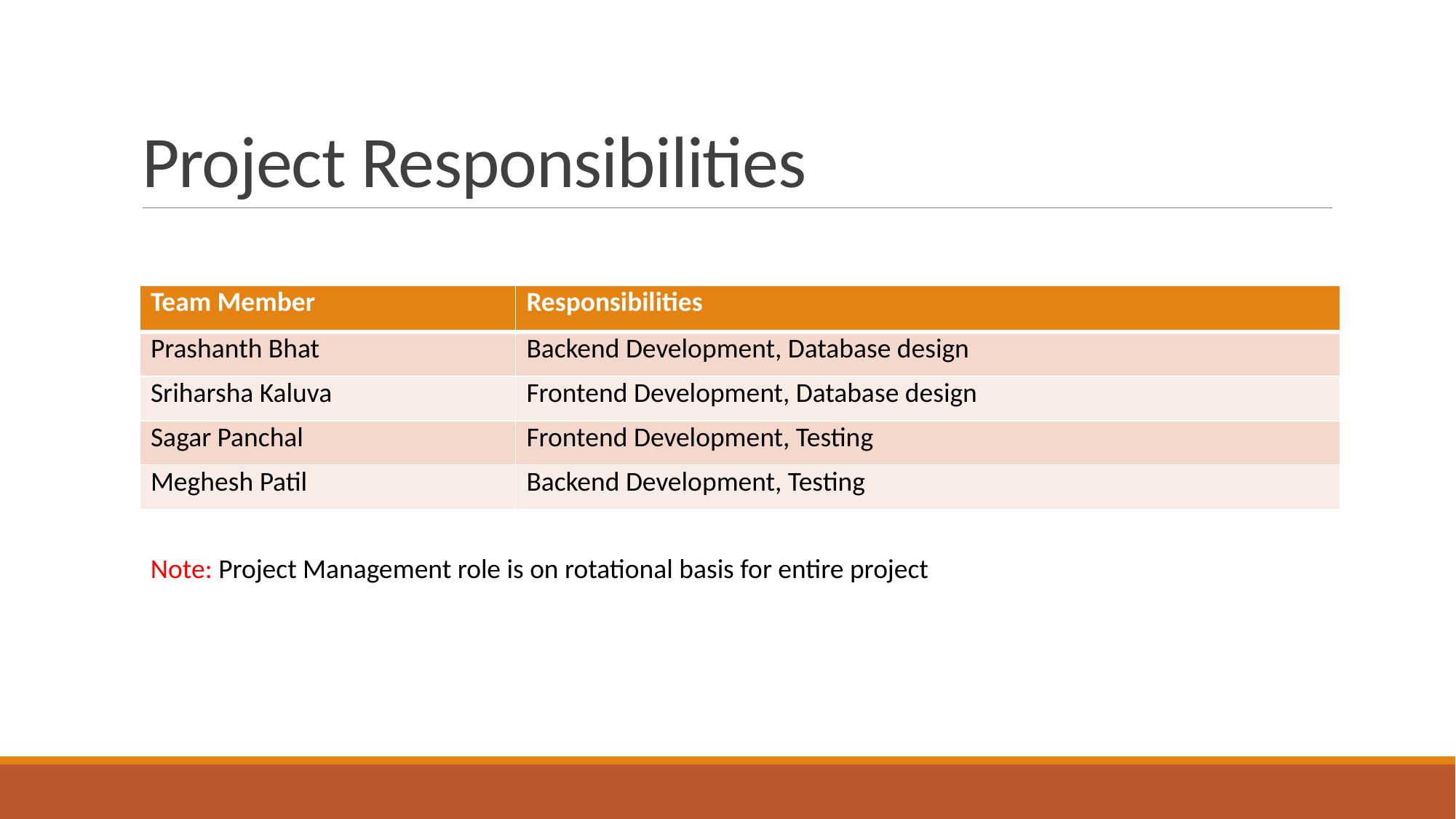

# Project Responsibilities
| Team Member | Responsibilities |
| --- | --- |
| Prashanth Bhat | Backend Development, Database design |
| Sriharsha Kaluva | Frontend Development, Database design |
| Sagar Panchal | Frontend Development, Testing |
| Meghesh Patil | Backend Development, Testing |
Note: Project Management role is on rotational basis for entire project